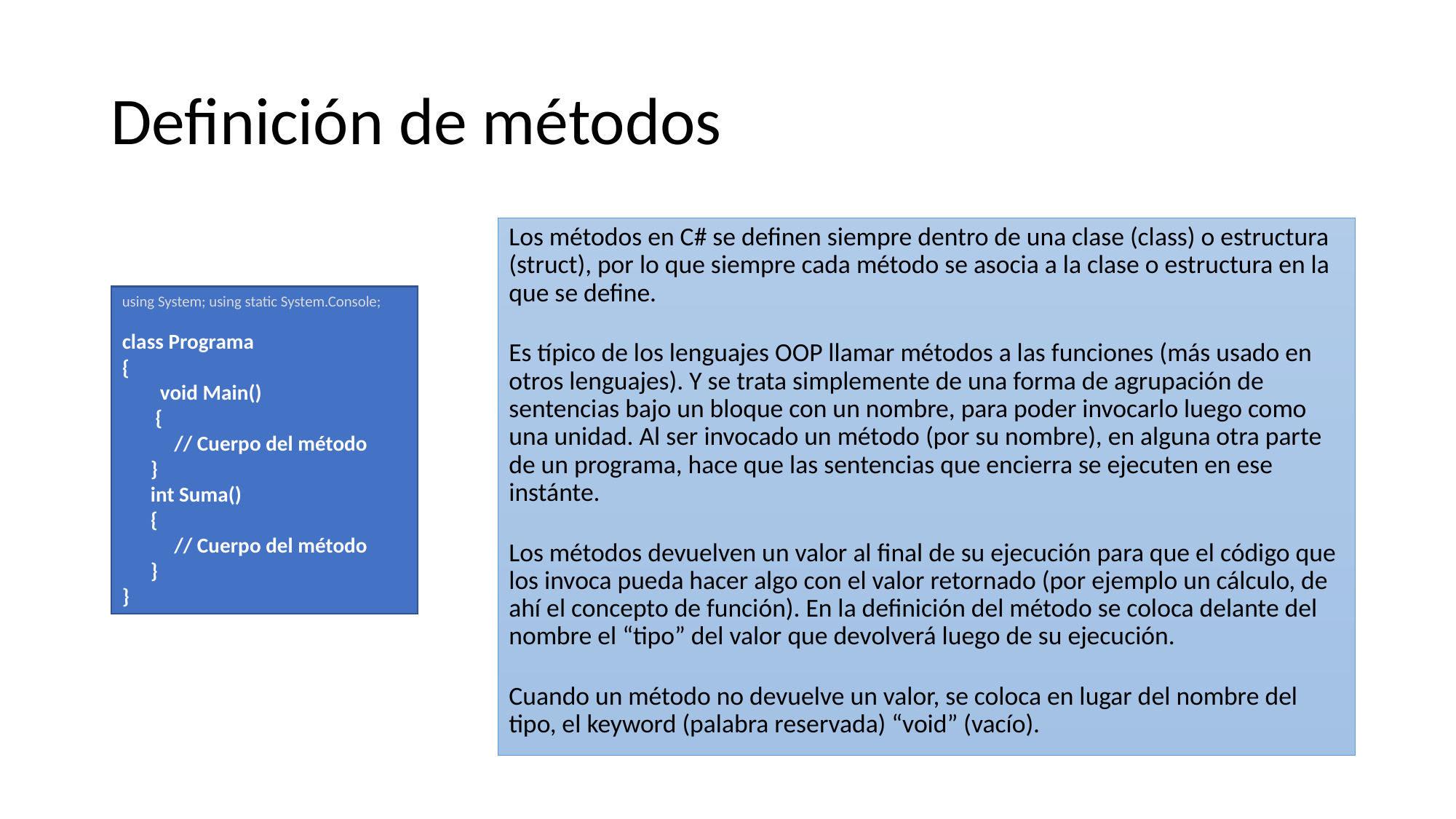

# Definición de métodos
Los métodos en C# se definen siempre dentro de una clase (class) o estructura (struct), por lo que siempre cada método se asocia a la clase o estructura en la que se define.

Es típico de los lenguajes OOP llamar métodos a las funciones (más usado en otros lenguajes). Y se trata simplemente de una forma de agrupación de sentencias bajo un bloque con un nombre, para poder invocarlo luego como una unidad. Al ser invocado un método (por su nombre), en alguna otra parte de un programa, hace que las sentencias que encierra se ejecuten en ese instánte.

Los métodos devuelven un valor al final de su ejecución para que el código que los invoca pueda hacer algo con el valor retornado (por ejemplo un cálculo, de ahí el concepto de función). En la definición del método se coloca delante del nombre el “tipo” del valor que devolverá luego de su ejecución.

Cuando un método no devuelve un valor, se coloca en lugar del nombre del tipo, el keyword (palabra reservada) “void” (vacío).

using System; using static System.Console;

class Programa
{
        void Main()
       {
           // Cuerpo del método
      }
      int Suma()
      {
           // Cuerpo del método
      }
}